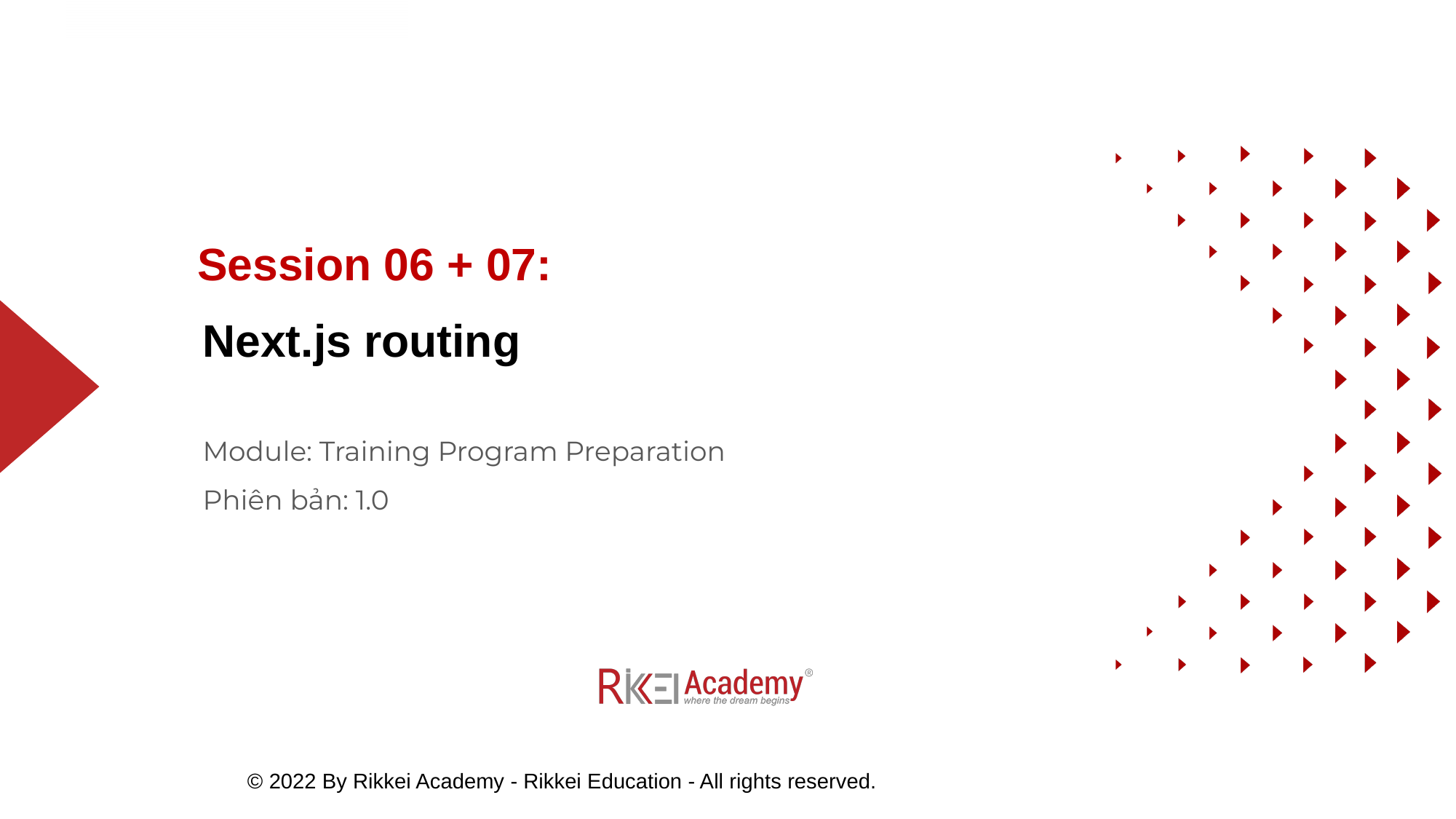

Session 06 + 07:
# Next.js routing
Module: Training Program Preparation
Phiên bản: 1.0